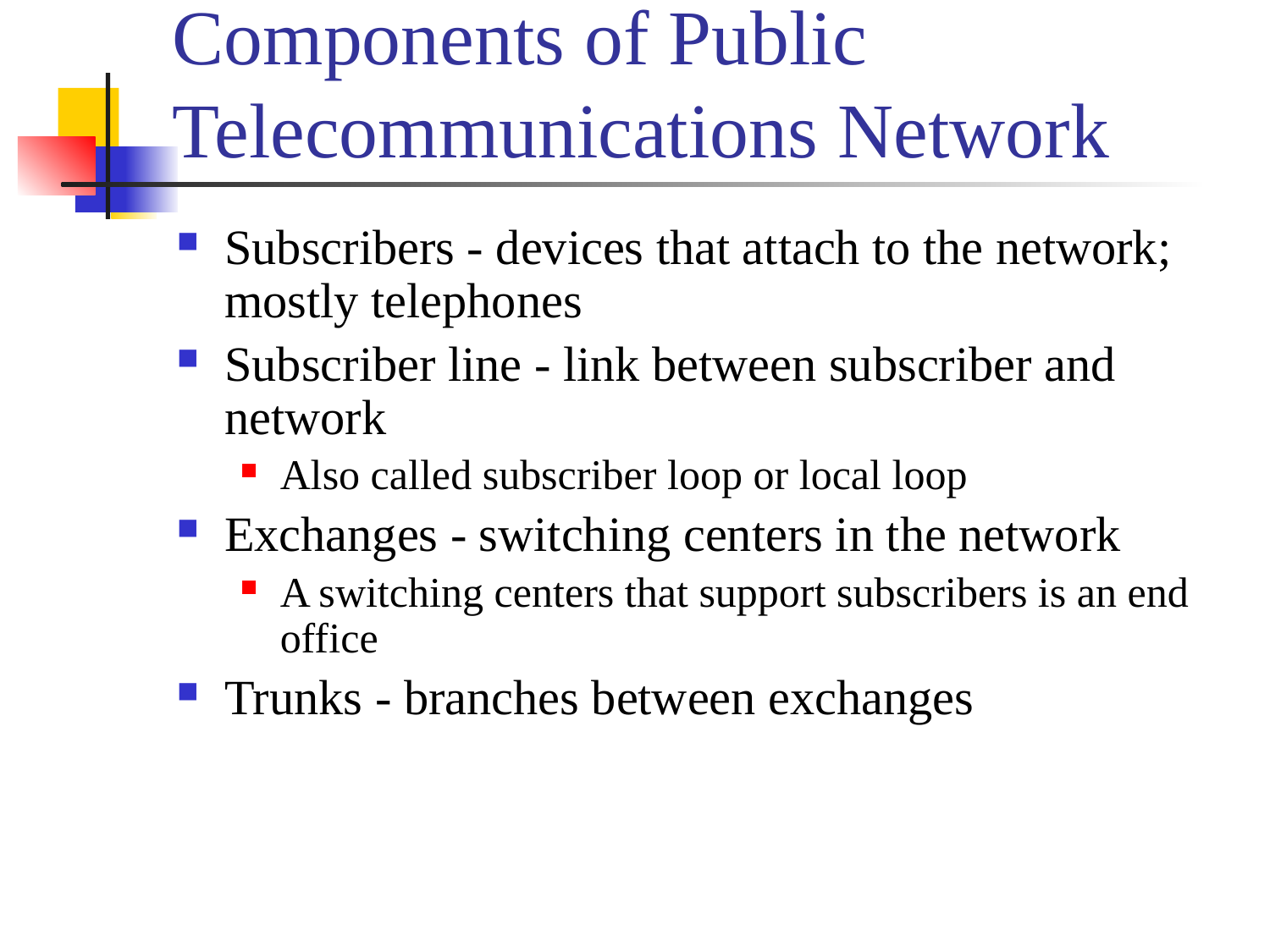

# Components of Public Telecommunications Network
Subscribers - devices that attach to the network; mostly telephones
Subscriber line - link between subscriber and network
Also called subscriber loop or local loop
Exchanges - switching centers in the network
A switching centers that support subscribers is an end office
Trunks - branches between exchanges